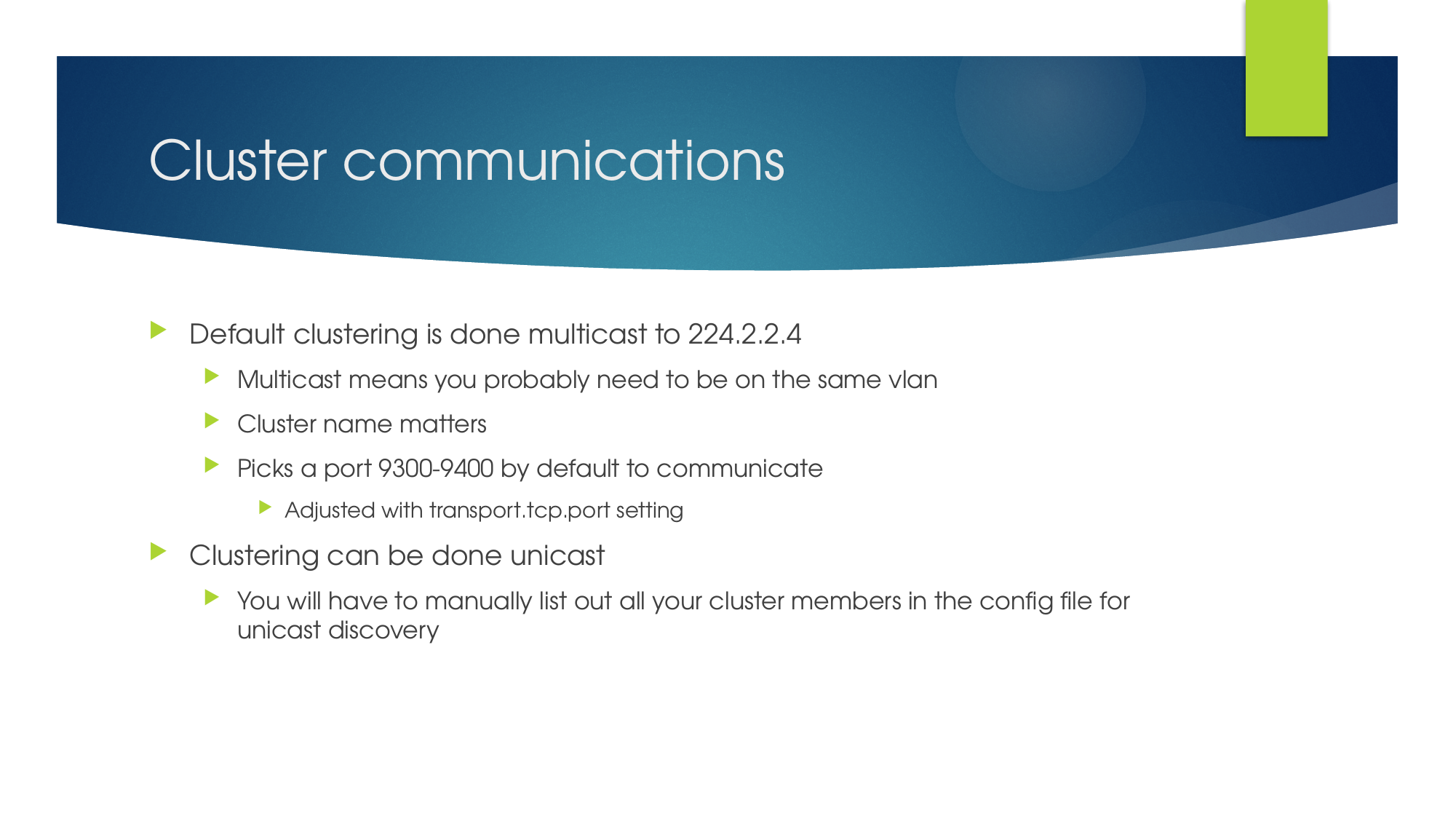

# Cluster communications
Default clustering is done multicast to 224.2.2.4
Multicast means you probably need to be on the same vlan
Cluster name matters
Picks a port 9300-9400 by default to communicate
Adjusted with transport.tcp.port setting
Clustering can be done unicast
You will have to manually list out all your cluster members in the config file for unicast discovery